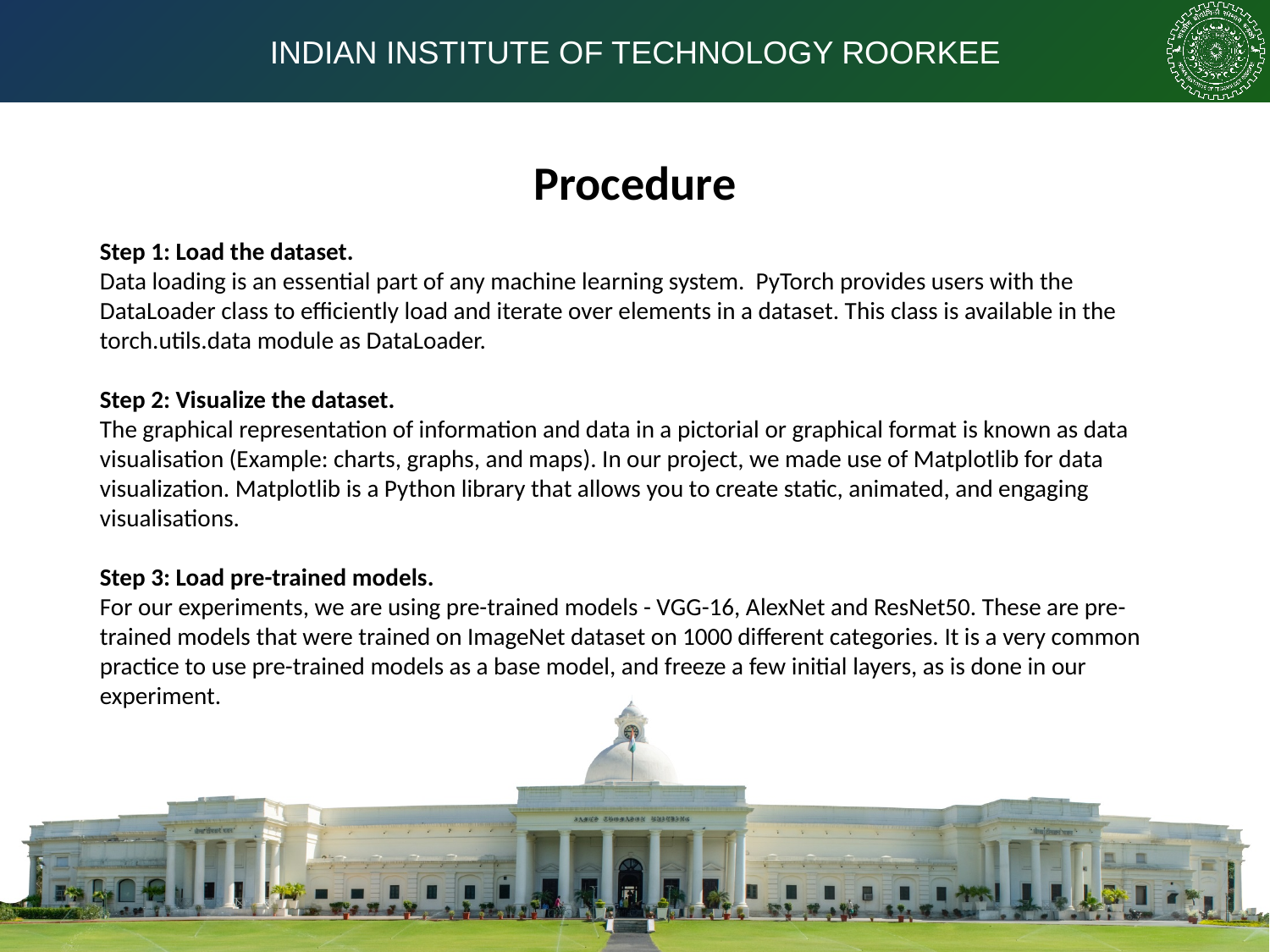

Procedure
Step 1: Load the dataset.
Data loading is an essential part of any machine learning system.  PyTorch provides users with the DataLoader class to efficiently load and iterate over elements in a dataset. This class is available in the torch.utils.data module as DataLoader.

Step 2: Visualize the dataset.
The graphical representation of information and data in a pictorial or graphical format is known as data visualisation (Example: charts, graphs, and maps). In our project, we made use of Matplotlib for data visualization. Matplotlib is a Python library that allows you to create static, animated, and engaging visualisations.

Step 3: Load pre-trained models.
For our experiments, we are using pre-trained models - VGG-16, AlexNet and ResNet50. These are pre-trained models that were trained on ImageNet dataset on 1000 different categories. It is a very common practice to use pre-trained models as a base model, and freeze a few initial layers, as is done in our experiment.